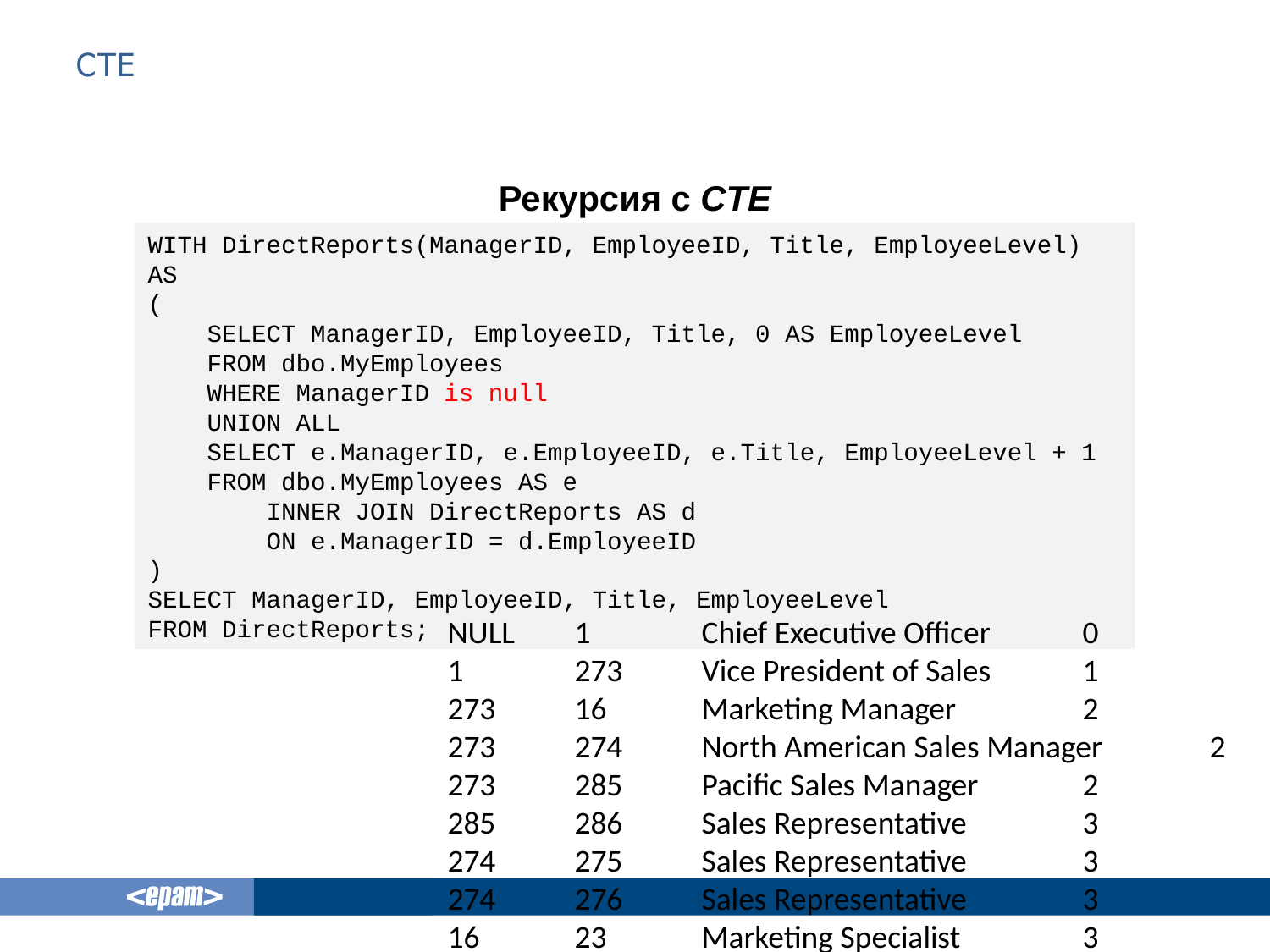

# CTE
Рекурсия с CTE

Этот запрос аналогичен INNER JOIN:

WITH DirectReports(ManagerID, EmployeeID, Title, EmployeeLevel) AS
(
    SELECT ManagerID, EmployeeID, Title, 0 AS EmployeeLevel
    FROM dbo.MyEmployees
    WHERE ManagerID is null
    UNION ALL
    SELECT e.ManagerID, e.EmployeeID, e.Title, EmployeeLevel + 1
    FROM dbo.MyEmployees AS e
        INNER JOIN DirectReports AS d
        ON e.ManagerID = d.EmployeeID
)
SELECT ManagerID, EmployeeID, Title, EmployeeLevel
FROM DirectReports;
NULL	1	Chief Executive Officer	0
1	273	Vice President of Sales	1
273	16	Marketing Manager	2
273	274	North American Sales Manager	2
273	285	Pacific Sales Manager	2
285	286	Sales Representative	3
274	275	Sales Representative	3
274	276	Sales Representative	3
16	23	Marketing Specialist	3